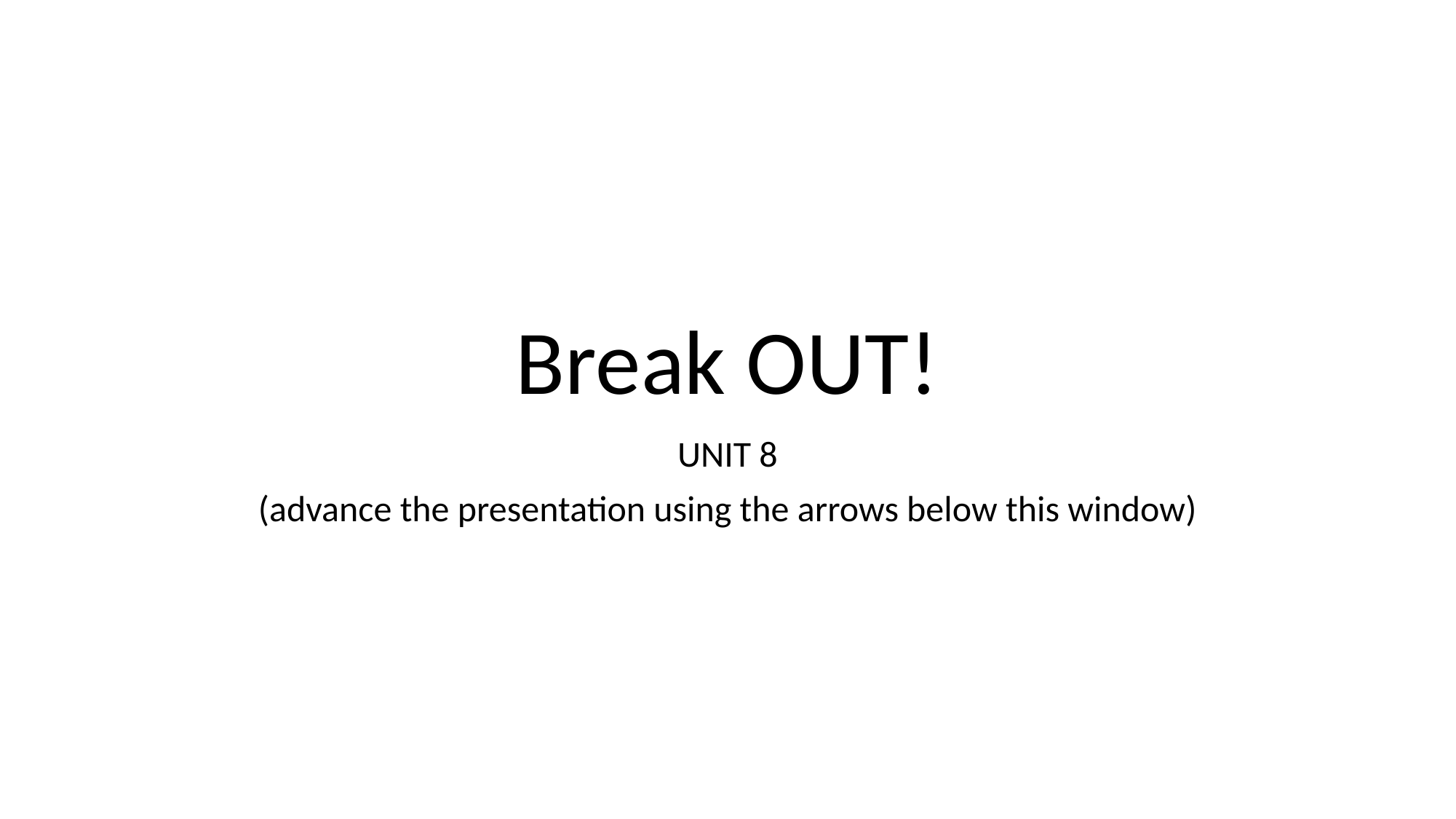

# Break OUT!
UNIT 8
(advance the presentation using the arrows below this window)